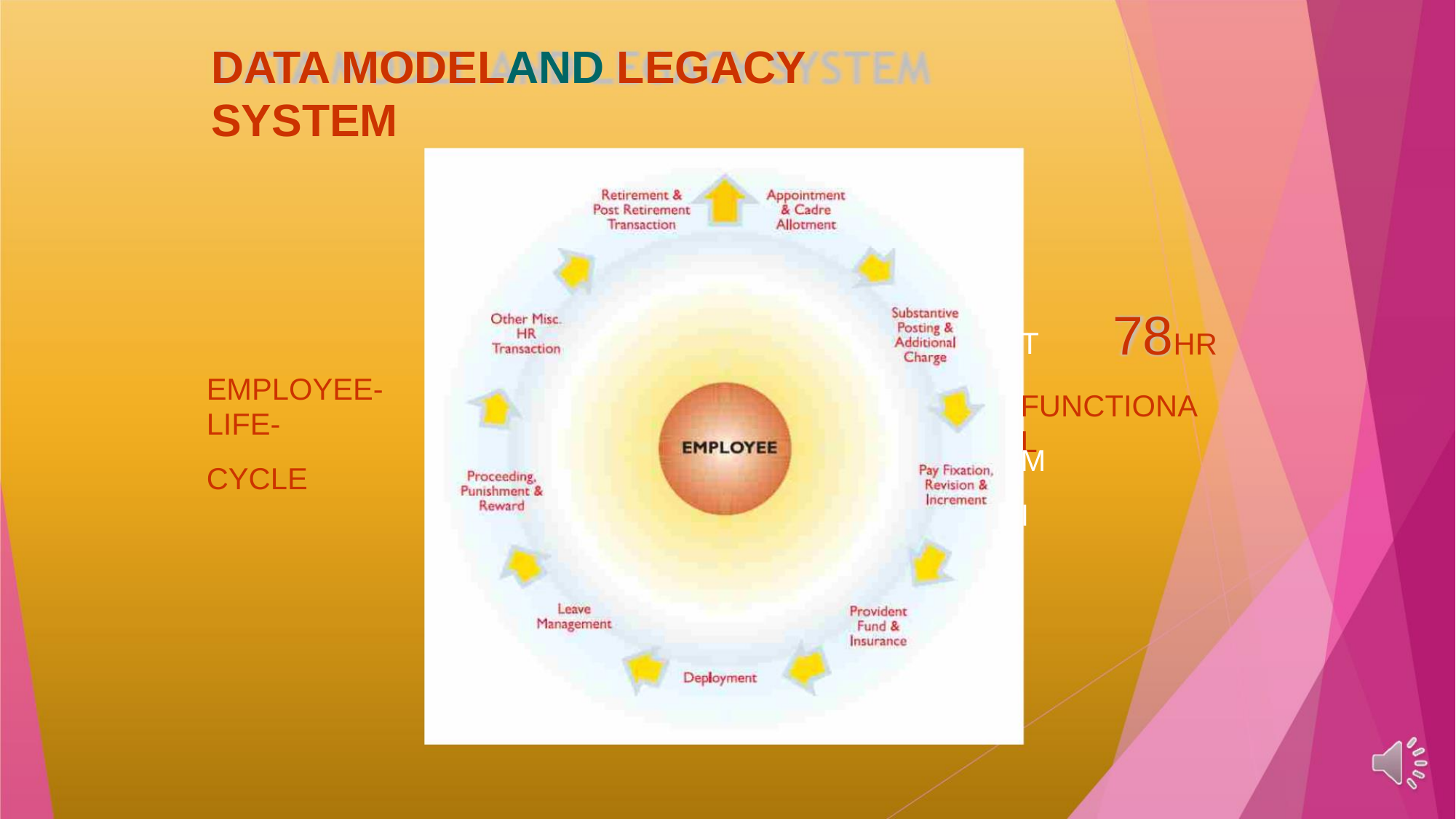

DATA MODELAND LEGACY SYSTEM
78HR
T
EMPLOYEE-LIFE-
CYCLE
FUNCTIONAL
M
I